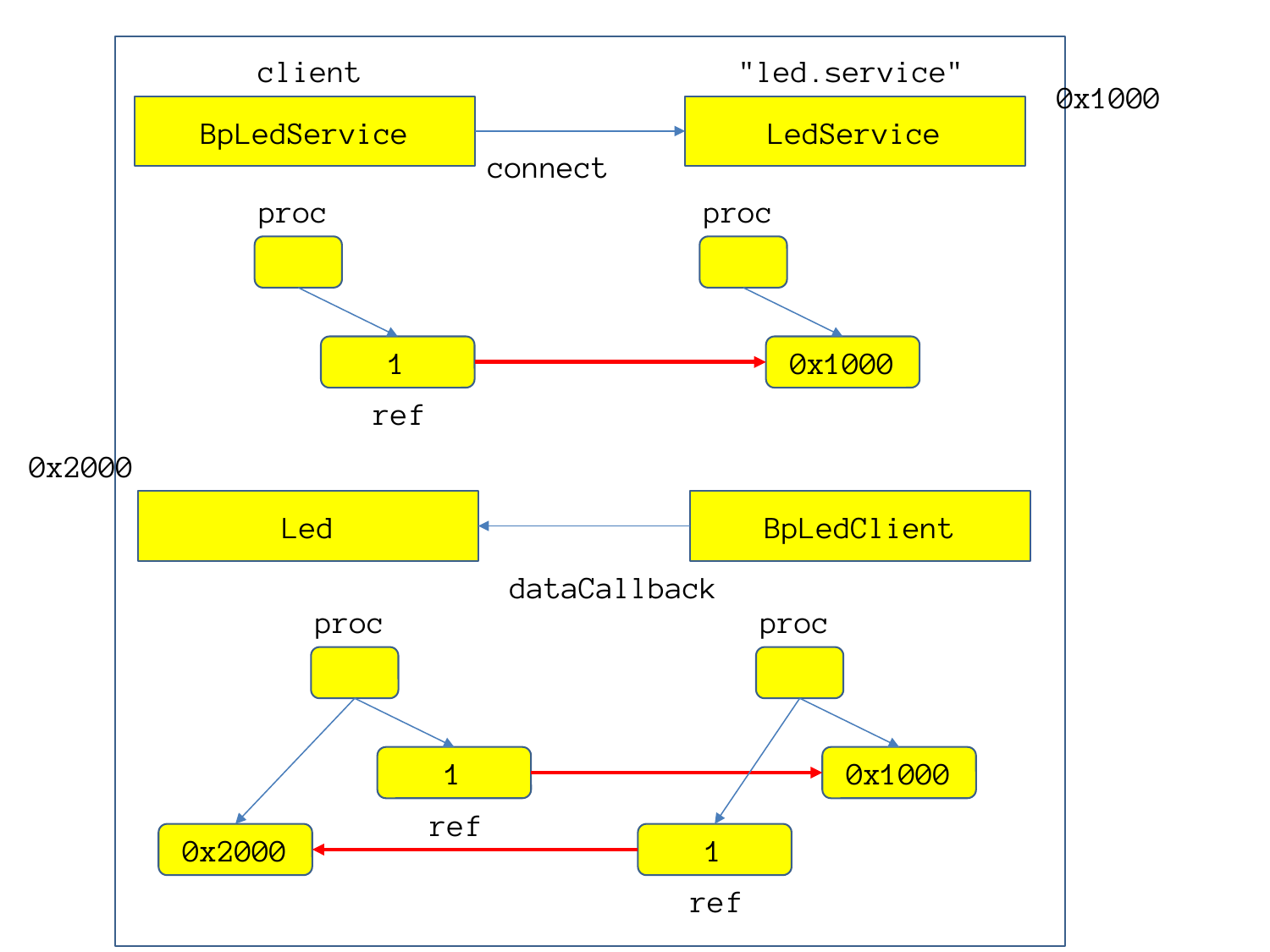

client
"led.service"
0x1000
BpLedService
LedService
connect
proc
proc

1
0x1000
ref
0x2000
Led
BpLedClient
dataCallback
proc
proc

1
0x1000
ref
0x2000
1
ref